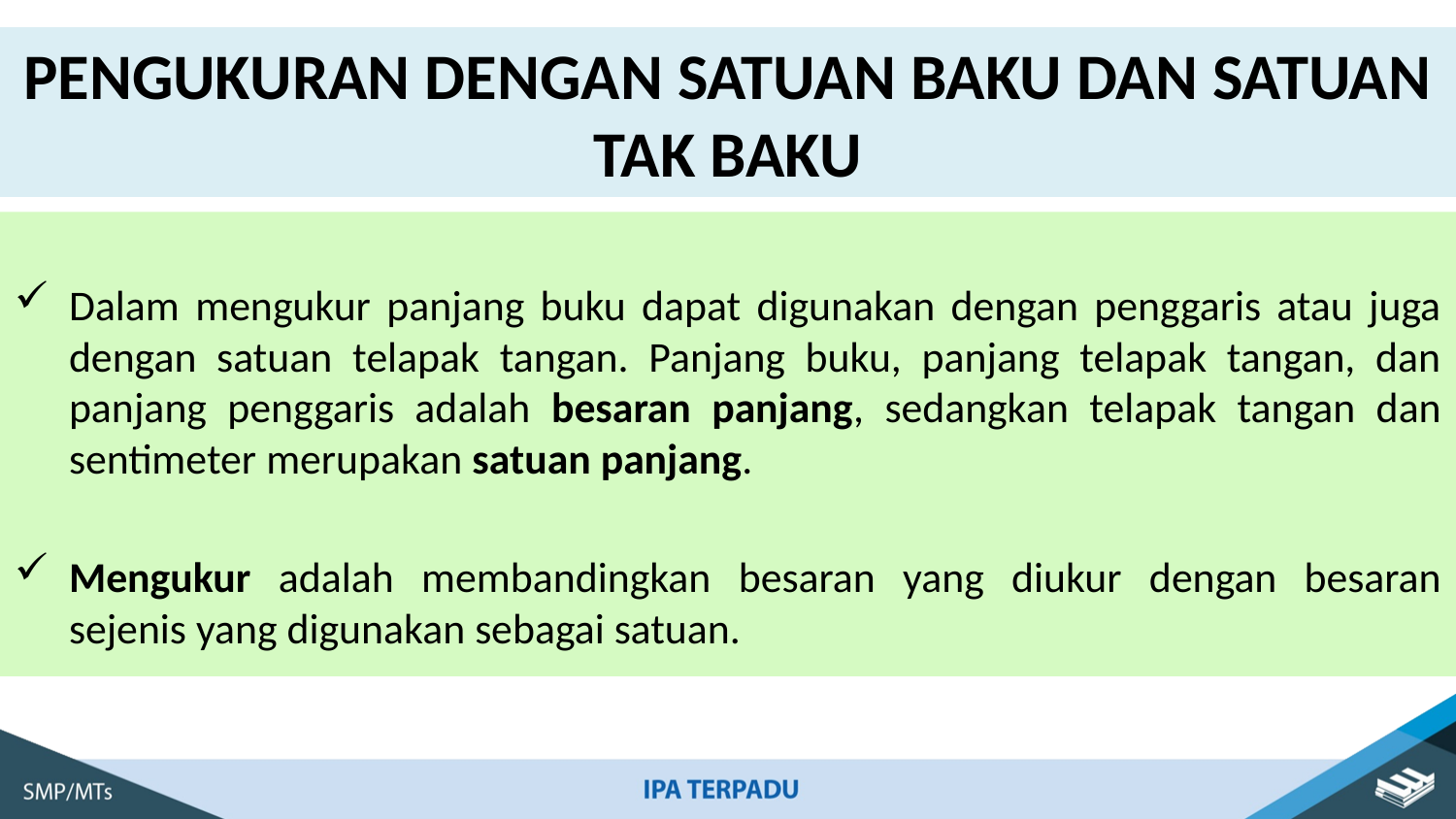

PENGUKURAN DENGAN SATUAN BAKU DAN SATUAN TAK BAKU

Dalam mengukur panjang buku dapat digunakan dengan penggaris atau juga dengan satuan telapak tangan. Panjang buku, panjang telapak tangan, dan panjang penggaris adalah besaran panjang, sedangkan telapak tangan dan sentimeter merupakan satuan panjang.

Mengukur adalah membandingkan besaran yang diukur dengan besaran sejenis yang digunakan sebagai satuan.